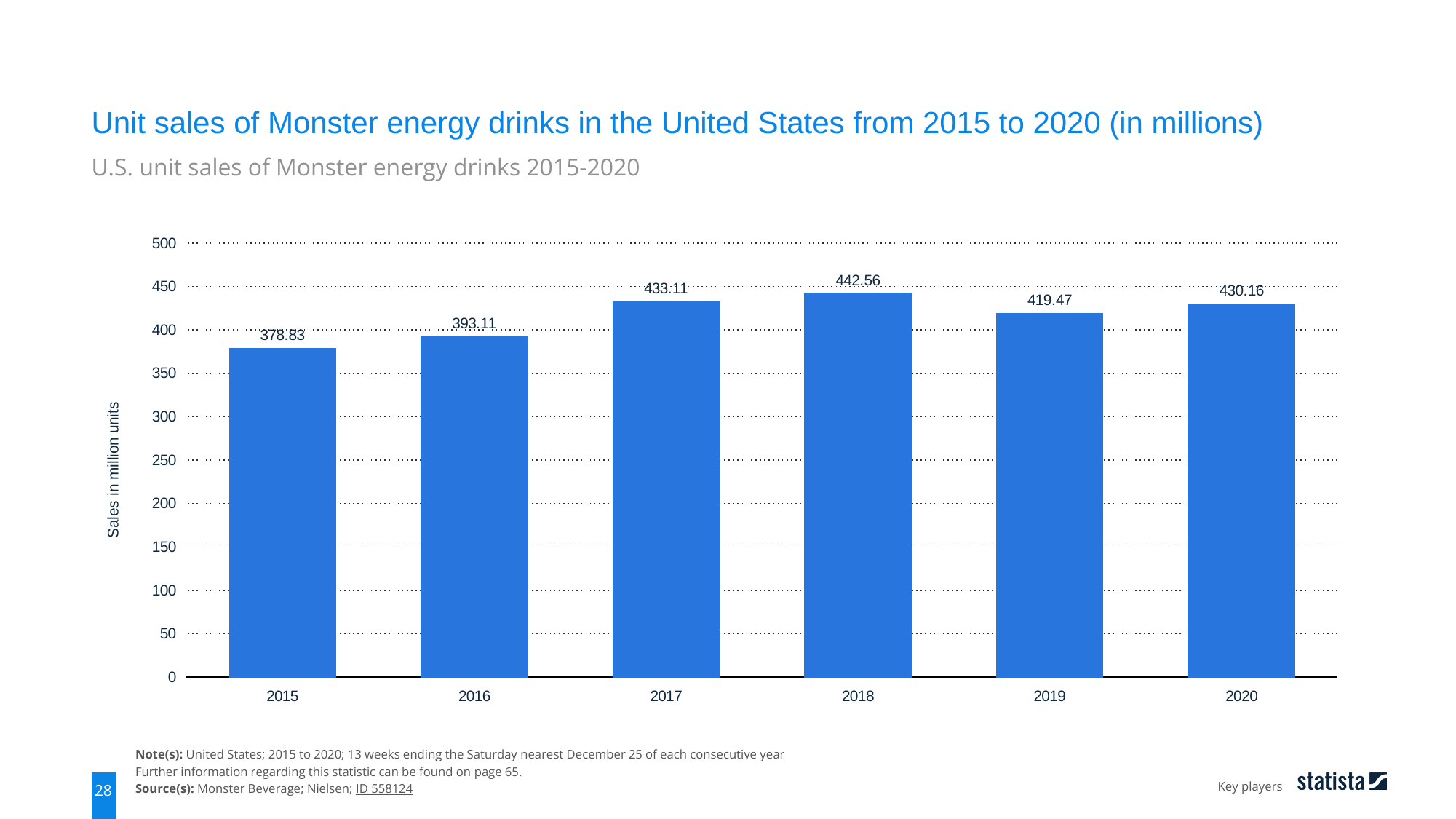

Unit sales of Monster energy drinks in the United States from 2015 to 2020 (in millions)
U.S. unit sales of Monster energy drinks 2015-2020

### Chart

| Category | data |
|---|---|
| 2015 | 378.83 |
| 2016 | 393.11 |
| 2017 | 433.11 |
| 2018 | 442.56 |
| 2019 | 419.47 |
| 2020 | 430.16 |
Note(s): United States; 2015 to 2020; 13 weeks ending the Saturday nearest December 25 of each consecutive year
Further information regarding this statistic can be found on page 65.
Source(s): Monster Beverage; Nielsen; ID 558124
Key players

28